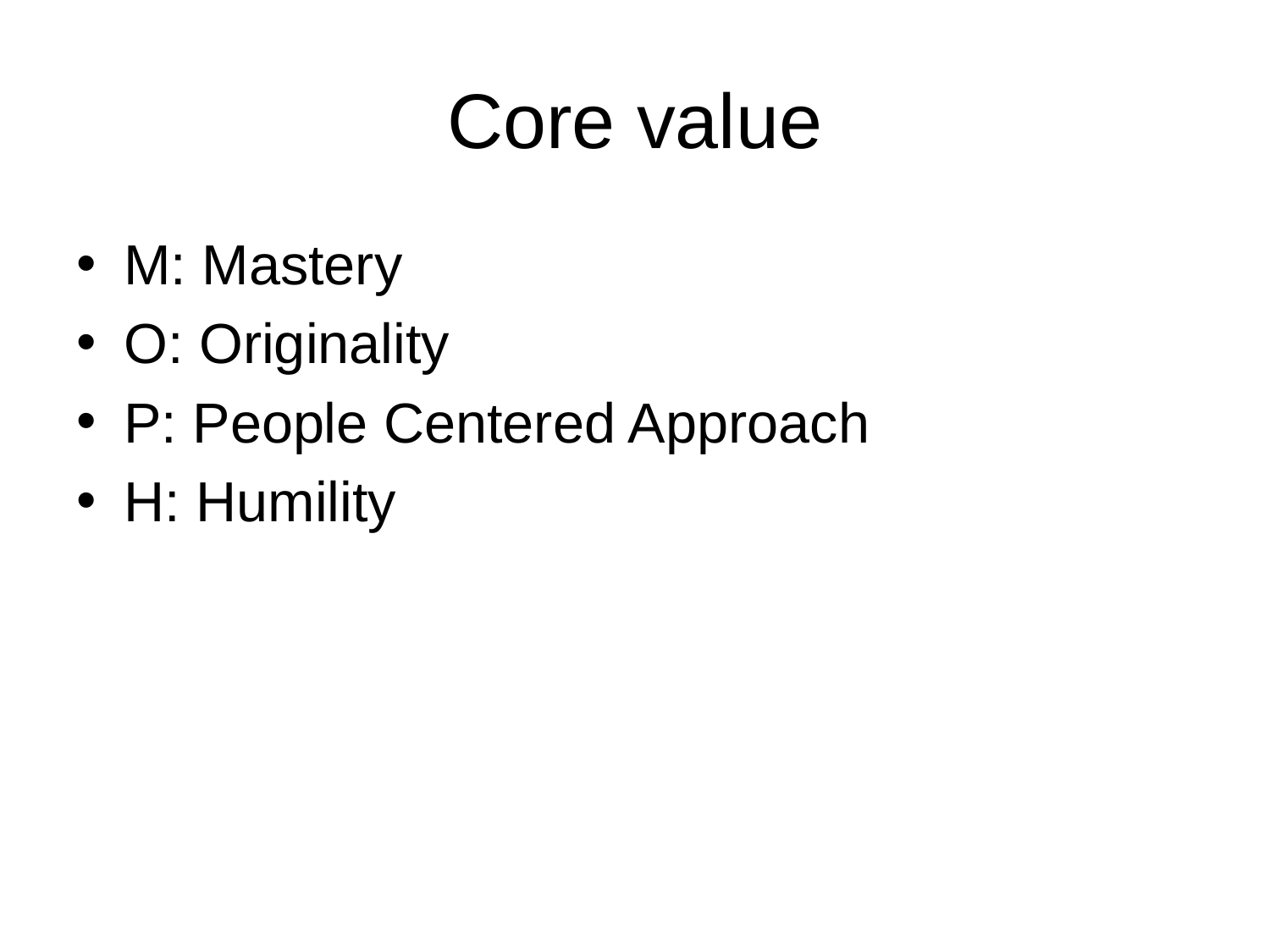

# Core value
M: Mastery
O: Originality
P: People Centered Approach
H: Humility